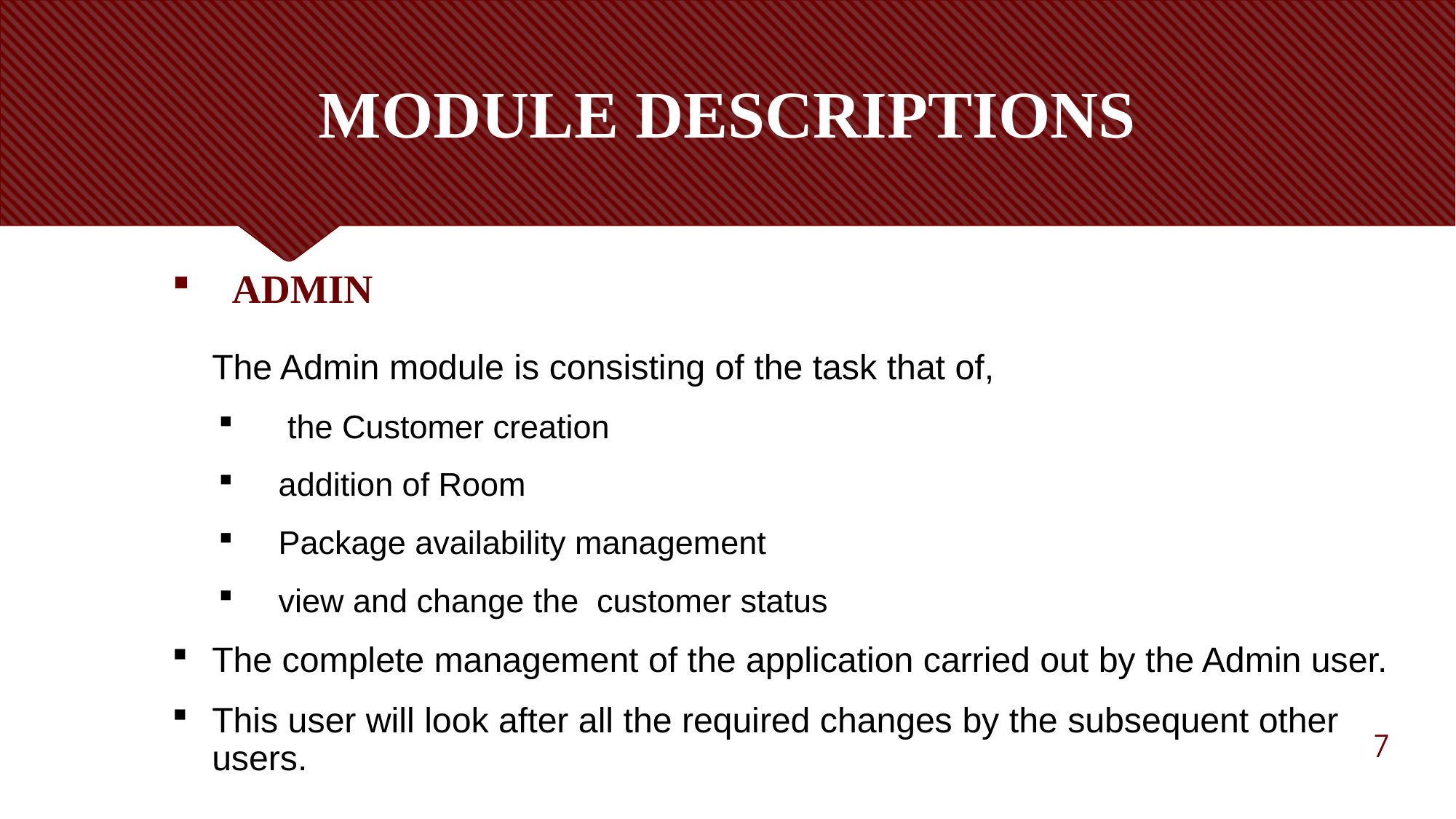

# MODULE DESCRIPTIONS
  ADMIN
The Admin module is consisting of the task that of,
 the Customer creation
addition of Room
Package availability management
view and change the  customer status
The complete management of the application carried out by the Admin user.
This user will look after all the required changes by the subsequent other users.

7